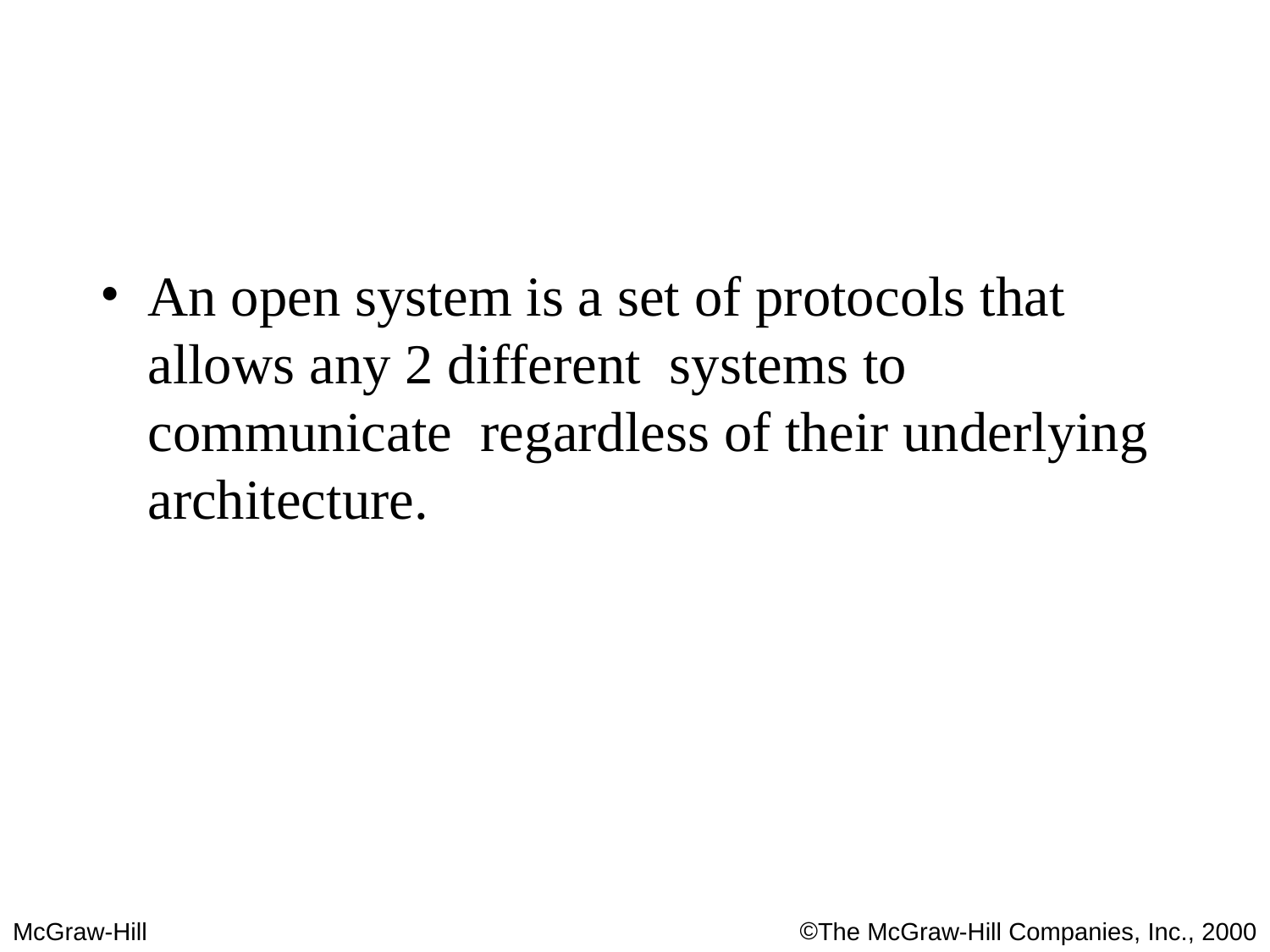

#
An open system is a set of protocols that allows any 2 different  systems to communicate  regardless of their underlying architecture.